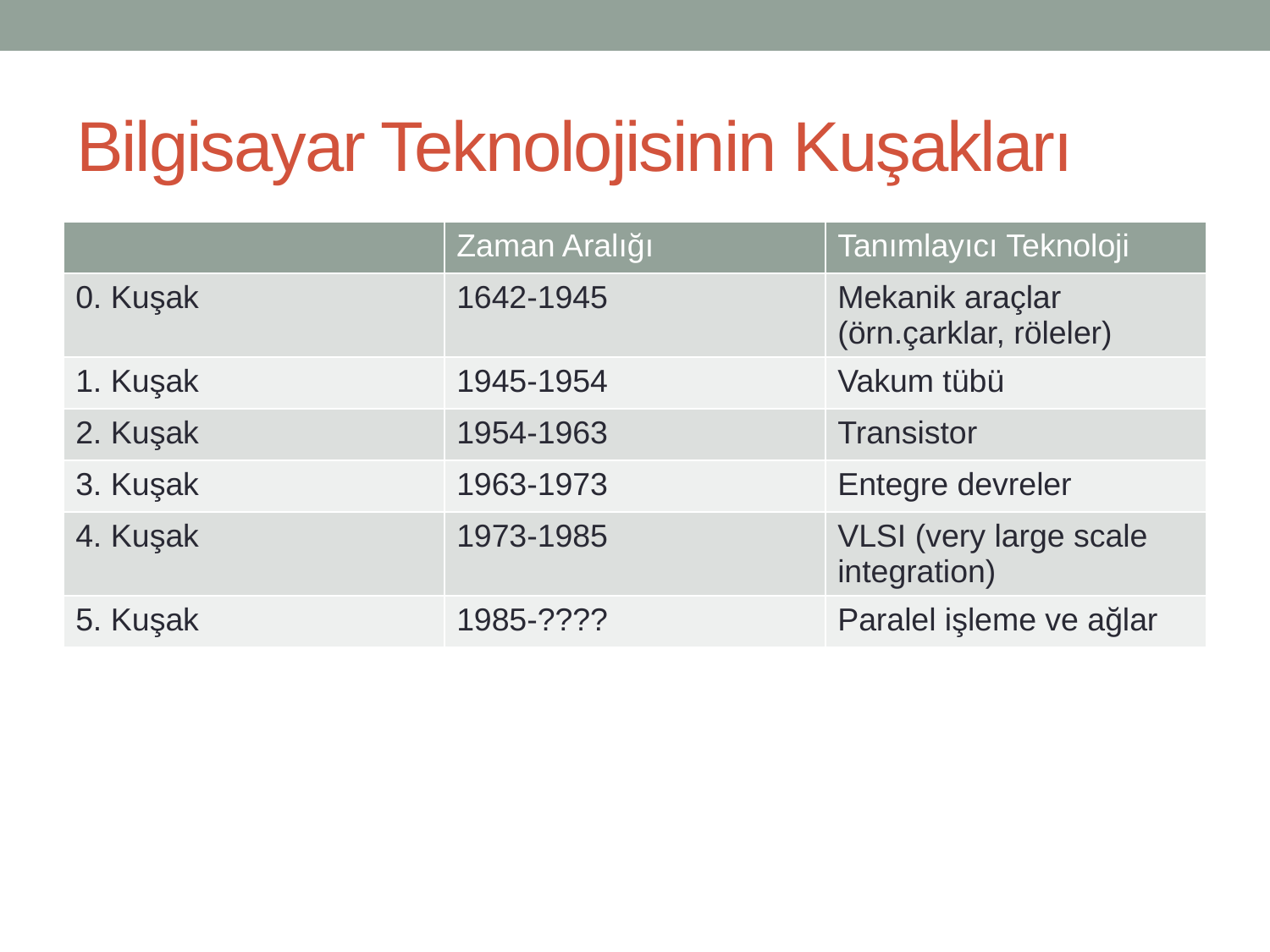

# Bilgisayar Teknolojisinin Kuşakları
|  | Zaman Aralığı | Tanımlayıcı Teknoloji |
| --- | --- | --- |
| 0. Kuşak | 1642-1945 | Mekanik araçlar (örn.çarklar, röleler) |
| 1. Kuşak | 1945-1954 | Vakum tübü |
| 2. Kuşak | 1954-1963 | Transistor |
| 3. Kuşak | 1963-1973 | Entegre devreler |
| 4. Kuşak | 1973-1985 | VLSI (very large scale integration) |
| 5. Kuşak | 1985-???? | Paralel işleme ve ağlar |